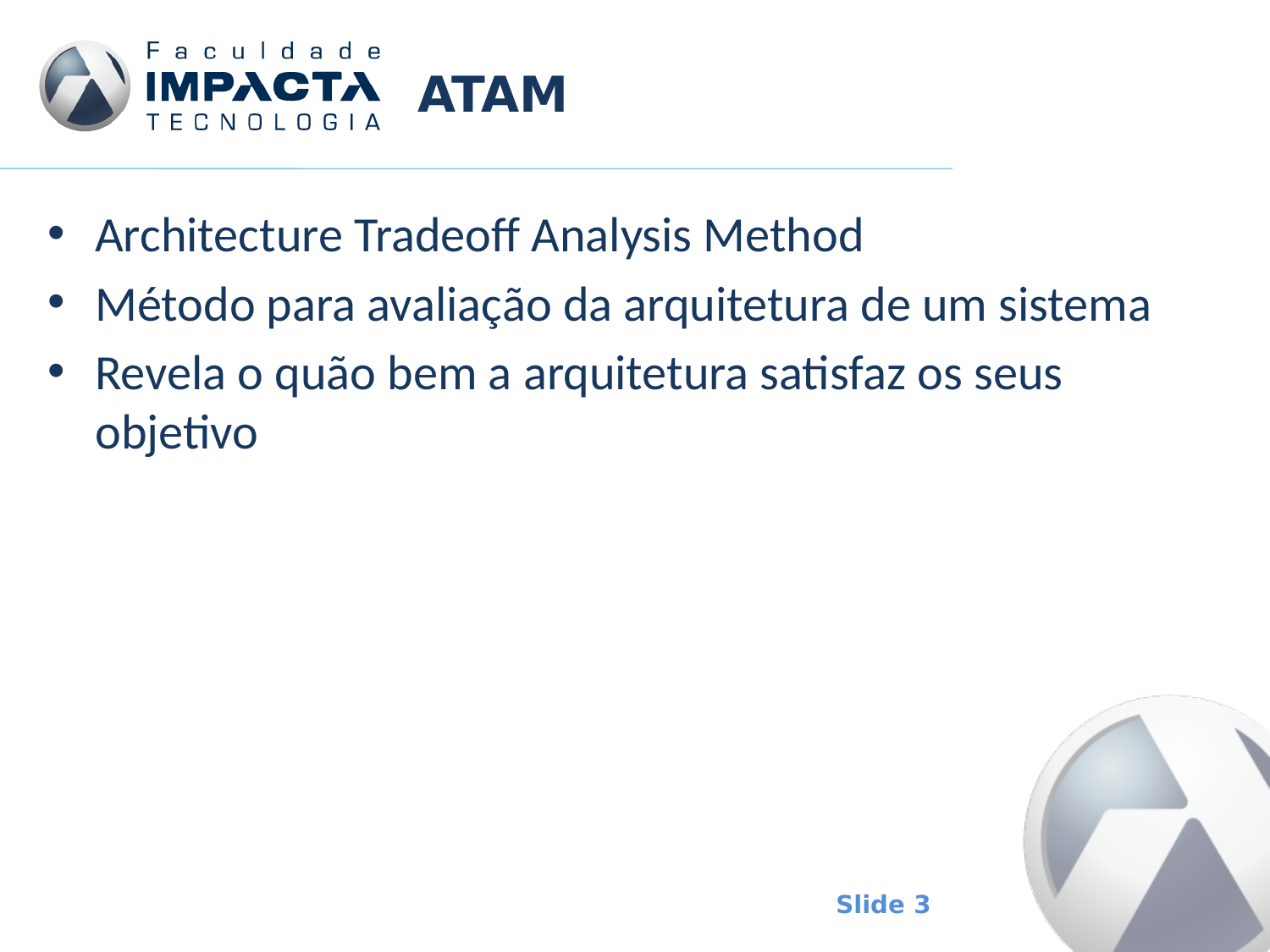

# ATAM
Architecture Tradeoff Analysis Method
Método para avaliação da arquitetura de um sistema
Revela o quão bem a arquitetura satisfaz os seus objetivo